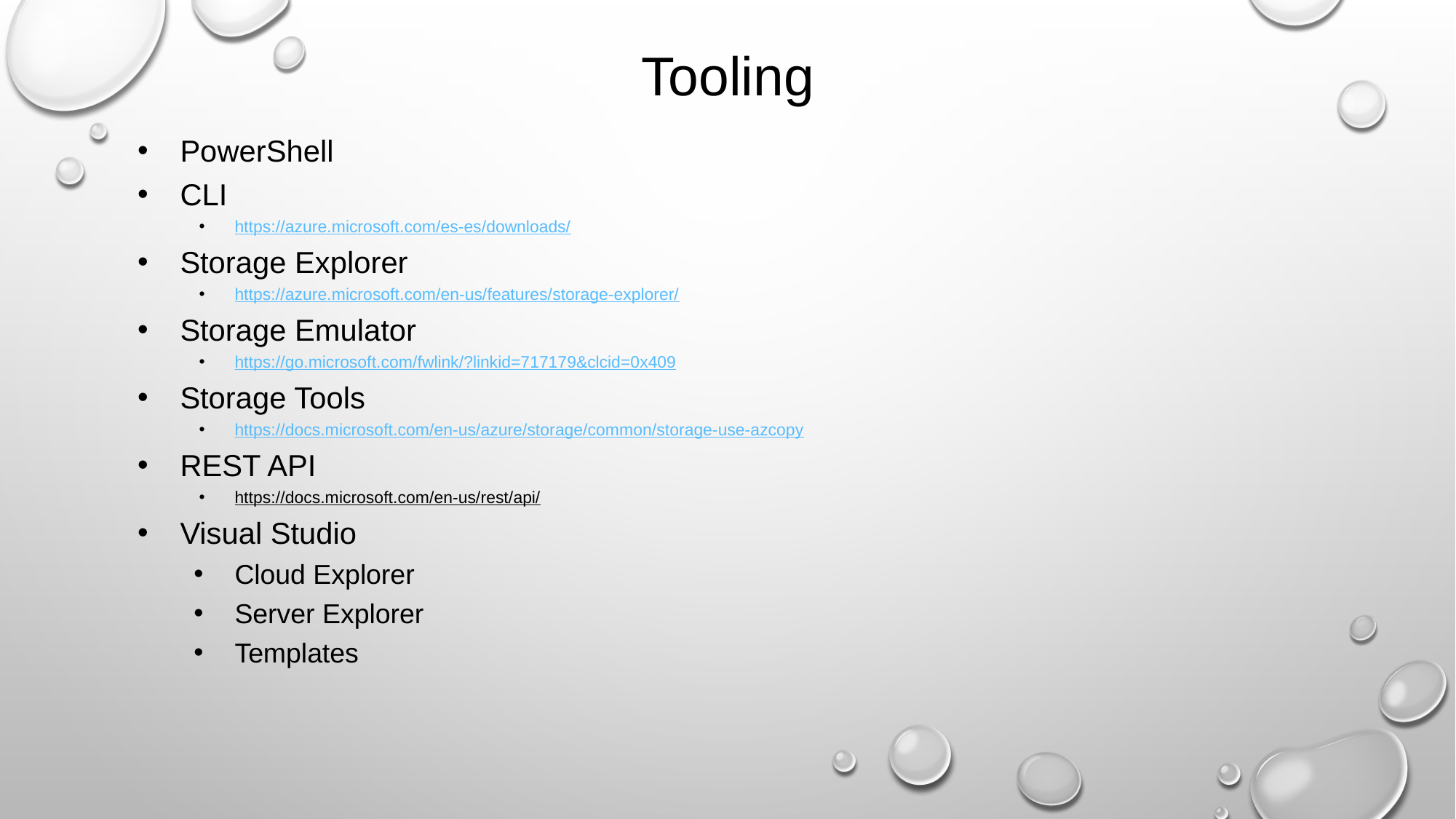

# Tooling
PowerShell
CLI
https://azure.microsoft.com/es-es/downloads/
Storage Explorer
https://azure.microsoft.com/en-us/features/storage-explorer/
Storage Emulator
https://go.microsoft.com/fwlink/?linkid=717179&clcid=0x409
Storage Tools
https://docs.microsoft.com/en-us/azure/storage/common/storage-use-azcopy
REST API
https://docs.microsoft.com/en-us/rest/api/
Visual Studio
Cloud Explorer
Server Explorer
Templates